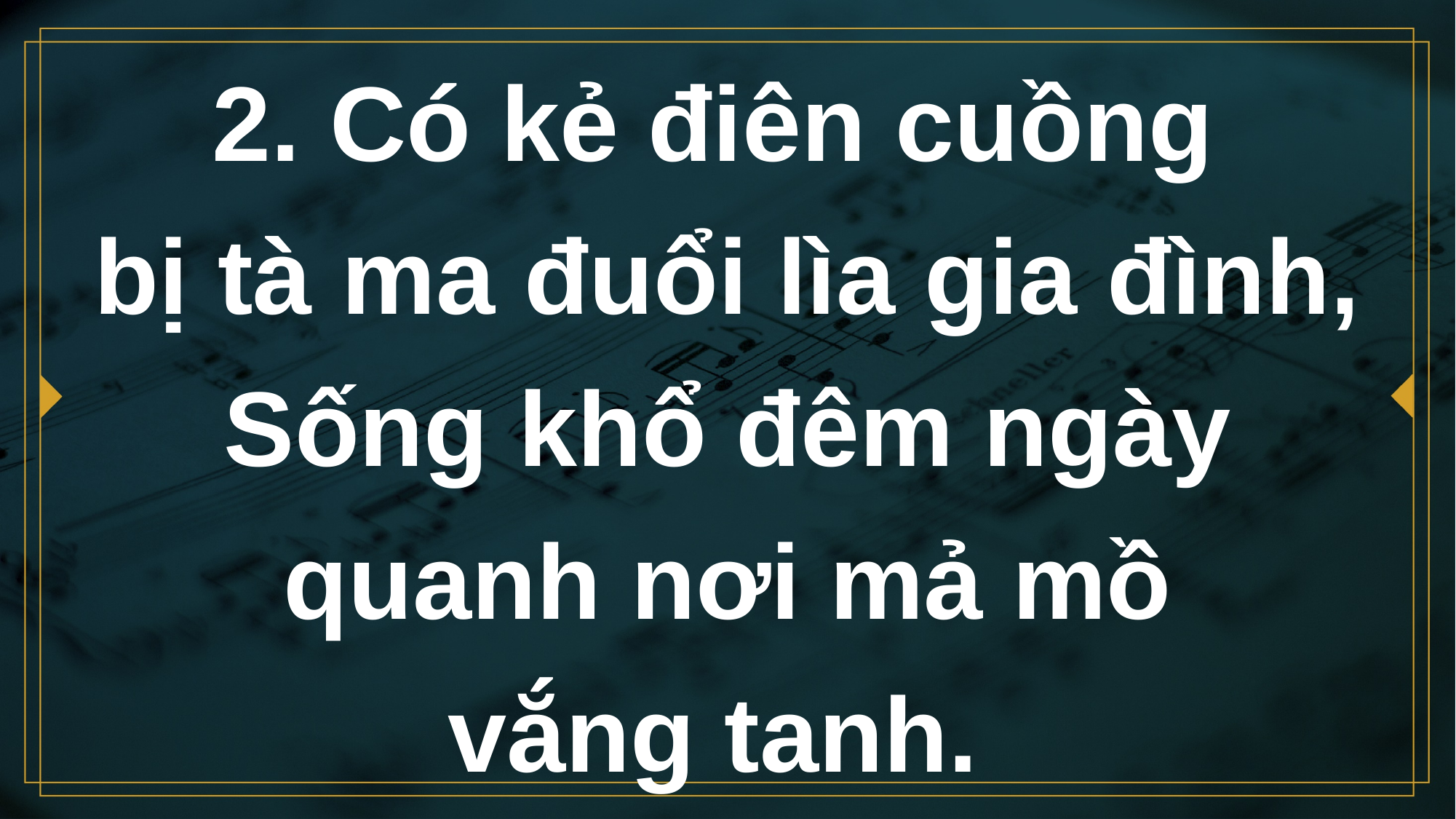

# 2. Có kẻ điên cuồng bị tà ma đuổi lìa gia đình, Sống khổ đêm ngày quanh nơi mả mồ vắng tanh.